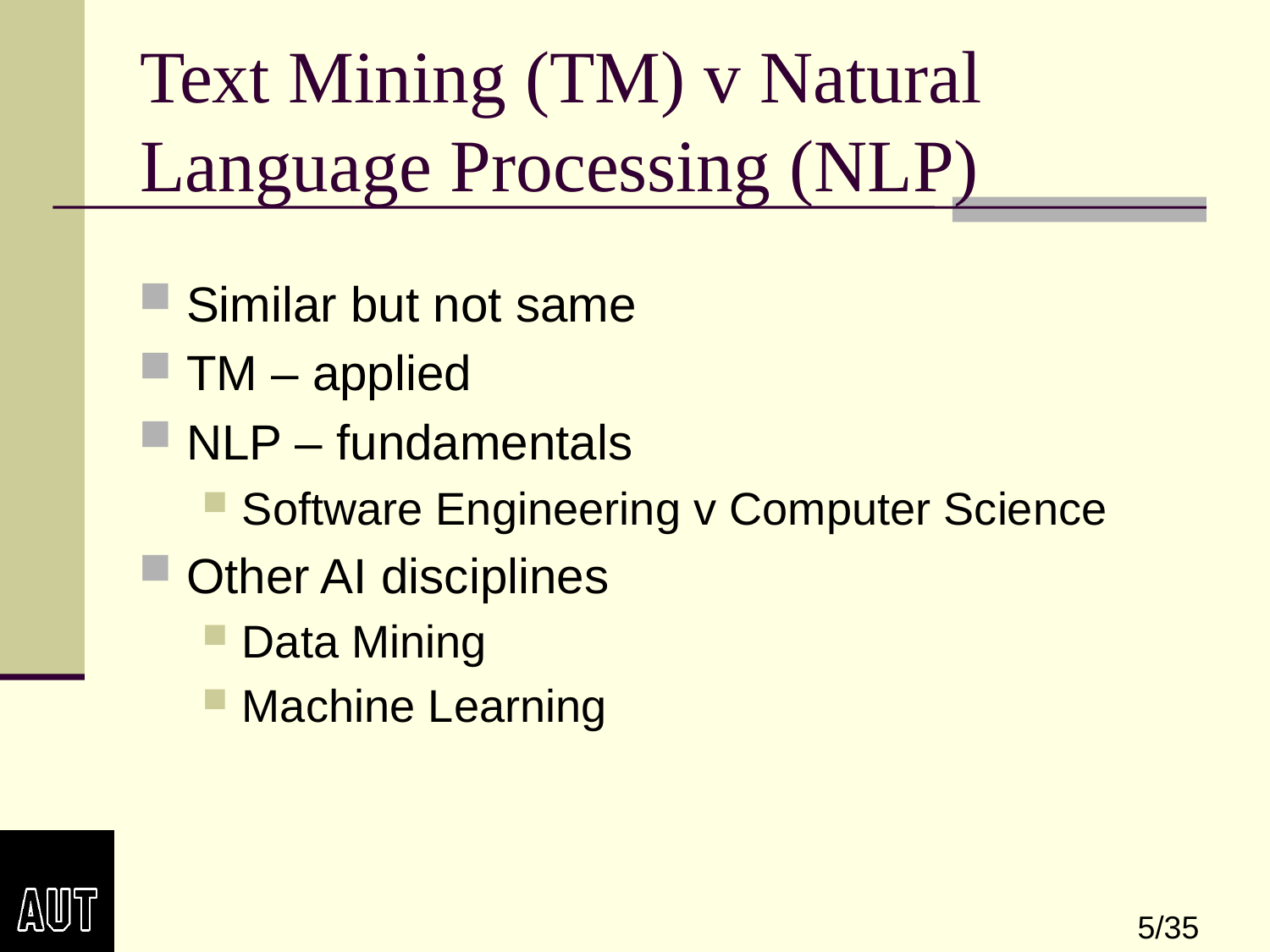

# Text Mining (TM) v Natural Language Processing (NLP)
Similar but not same
TM – applied
NLP – fundamentals
Software Engineering v Computer Science
Other AI disciplines
Data Mining
Machine Learning